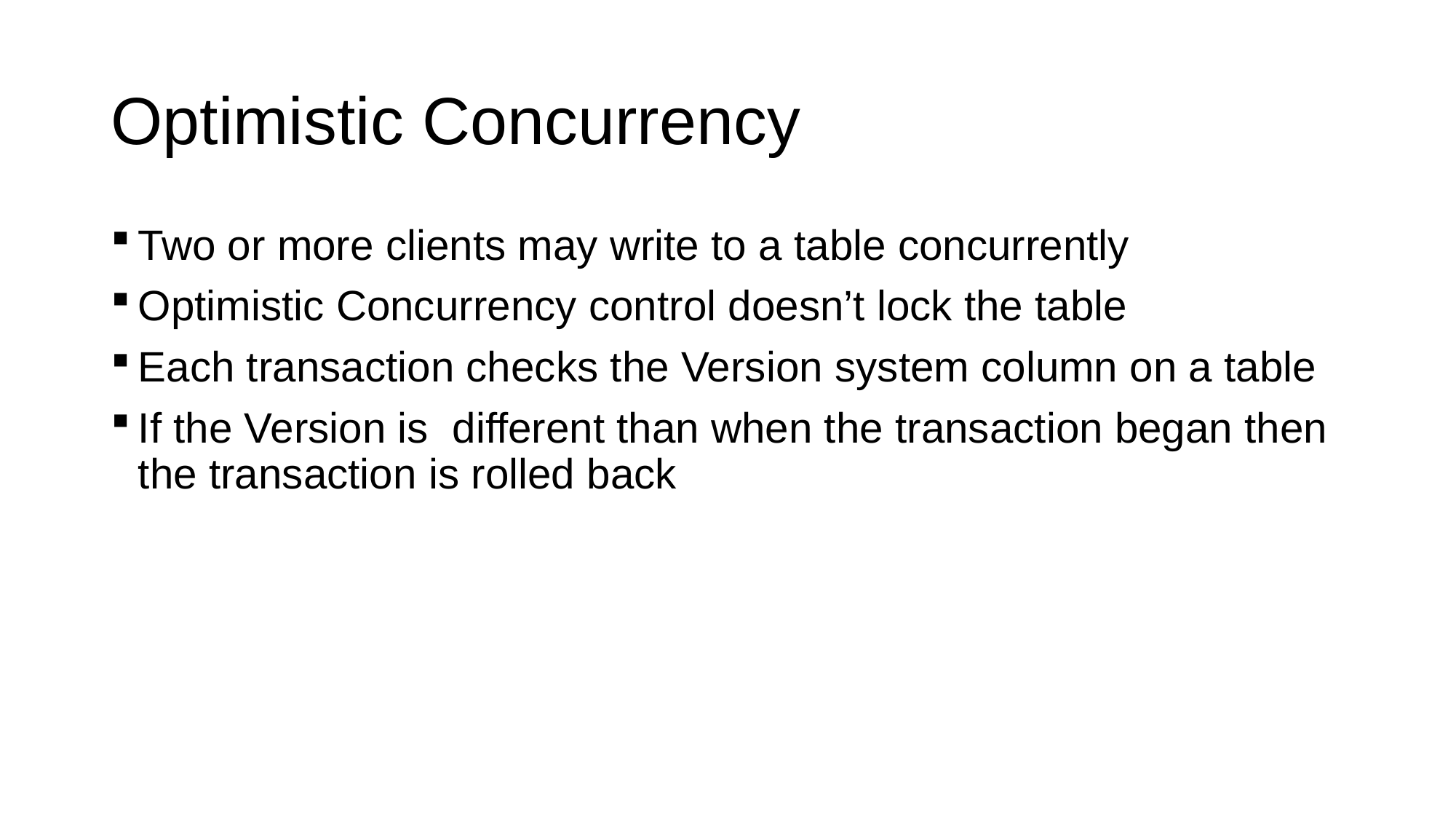

# Optimistic Concurrency
Two or more clients may write to a table concurrently
Optimistic Concurrency control doesn’t lock the table
Each transaction checks the Version system column on a table
If the Version is  different than when the transaction began then the transaction is rolled back